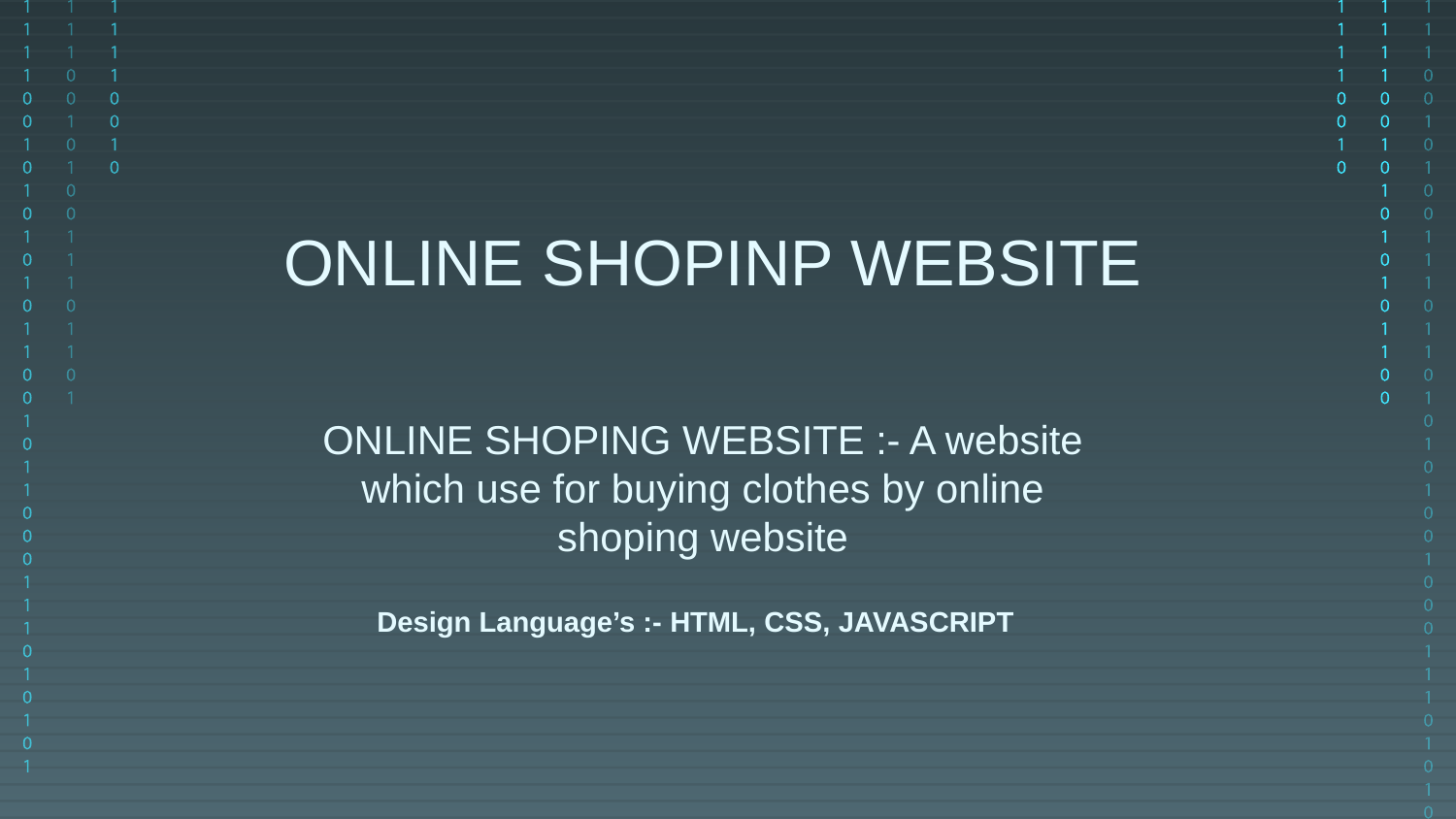

# ONLINE SHOPINP WEBSITE

ONLINE SHOPING WEBSITE :- A website which use for buying clothes by online shoping website

Design Language’s :- HTML, CSS, JAVASCRIPT